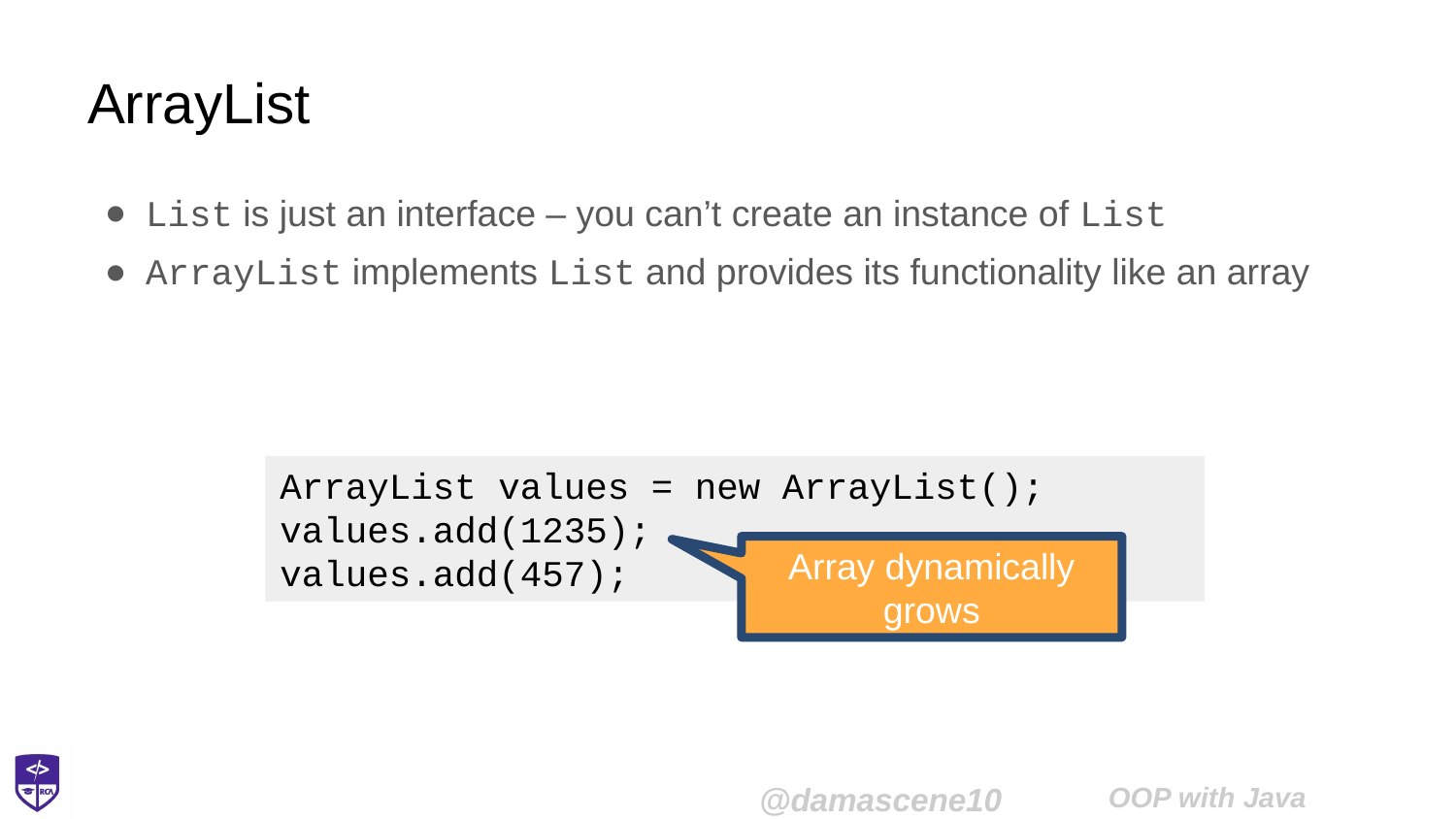

# ArrayList
List is just an interface – you can’t create an instance of List
ArrayList implements List and provides its functionality like an array
ArrayList values = new ArrayList();
values.add(1235);
values.add(457);
Array dynamically grows